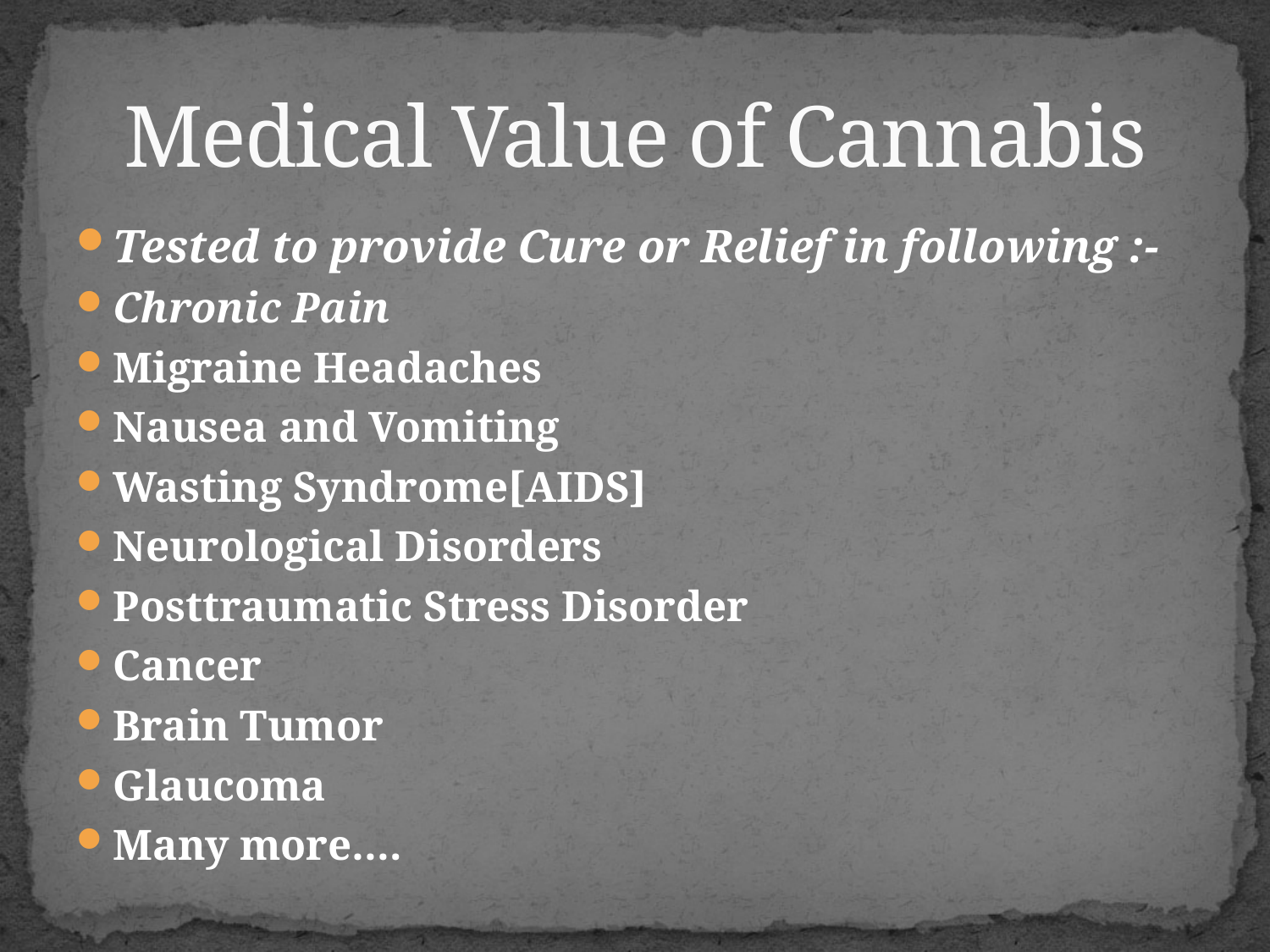

# Medical Value of Cannabis
Tested to provide Cure or Relief in following :-
Chronic Pain
Migraine Headaches
Nausea and Vomiting
Wasting Syndrome[AIDS]
Neurological Disorders
Posttraumatic Stress Disorder
Cancer
Brain Tumor
Glaucoma
Many more….